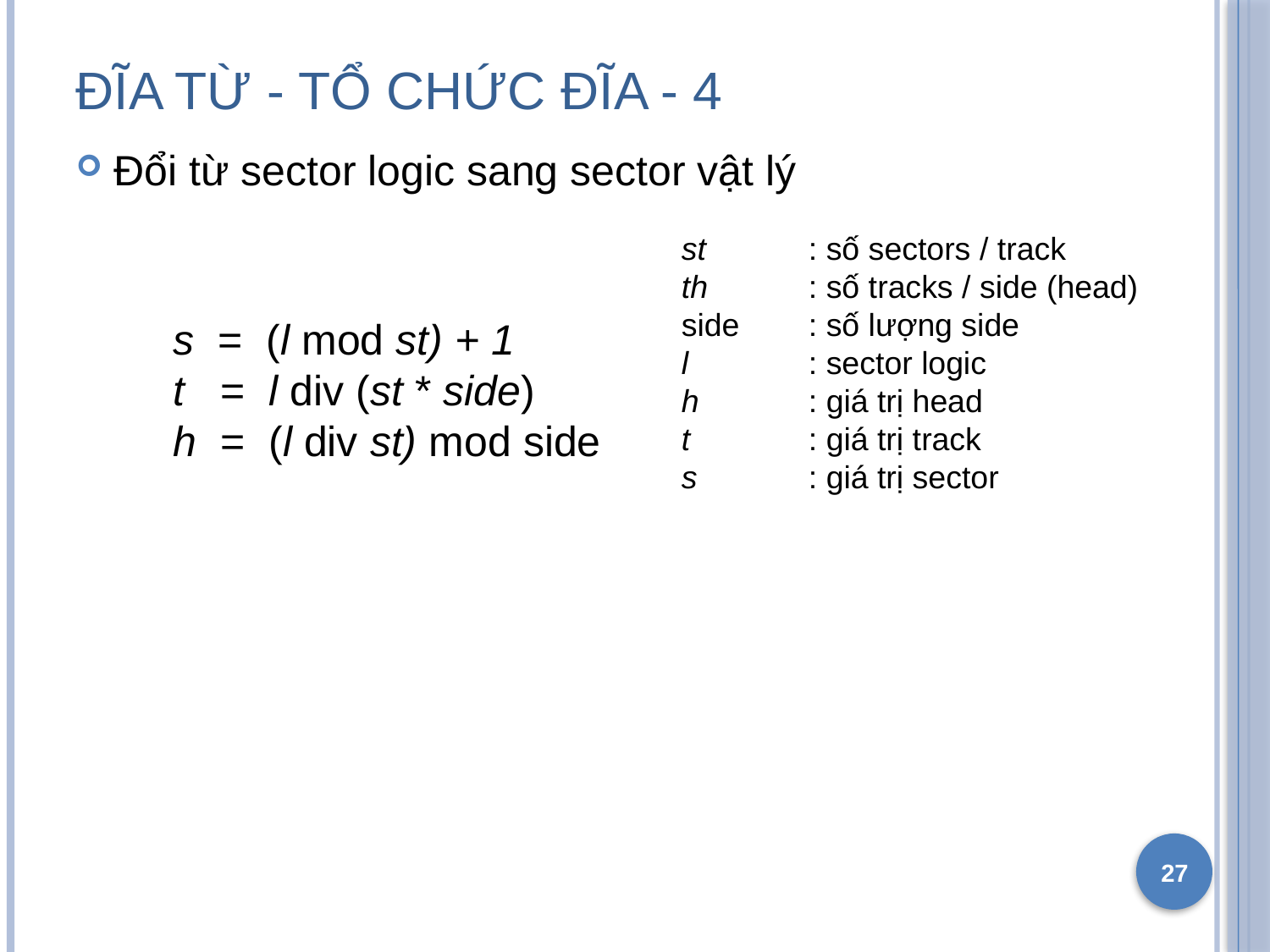

# Đĩa từ - tổ chức đĩa - 4
Đổi từ sector logic sang sector vật lý

st 	: số sectors / track
th	: số tracks / side (head)
side	: số lượng side
l	: sector logic
h	: giá trị head
t	: giá trị track
s	: giá trị sector

s  =  (l mod st) + 1
t   =  l div (st * side)
h  =  (l div st) mod side
27